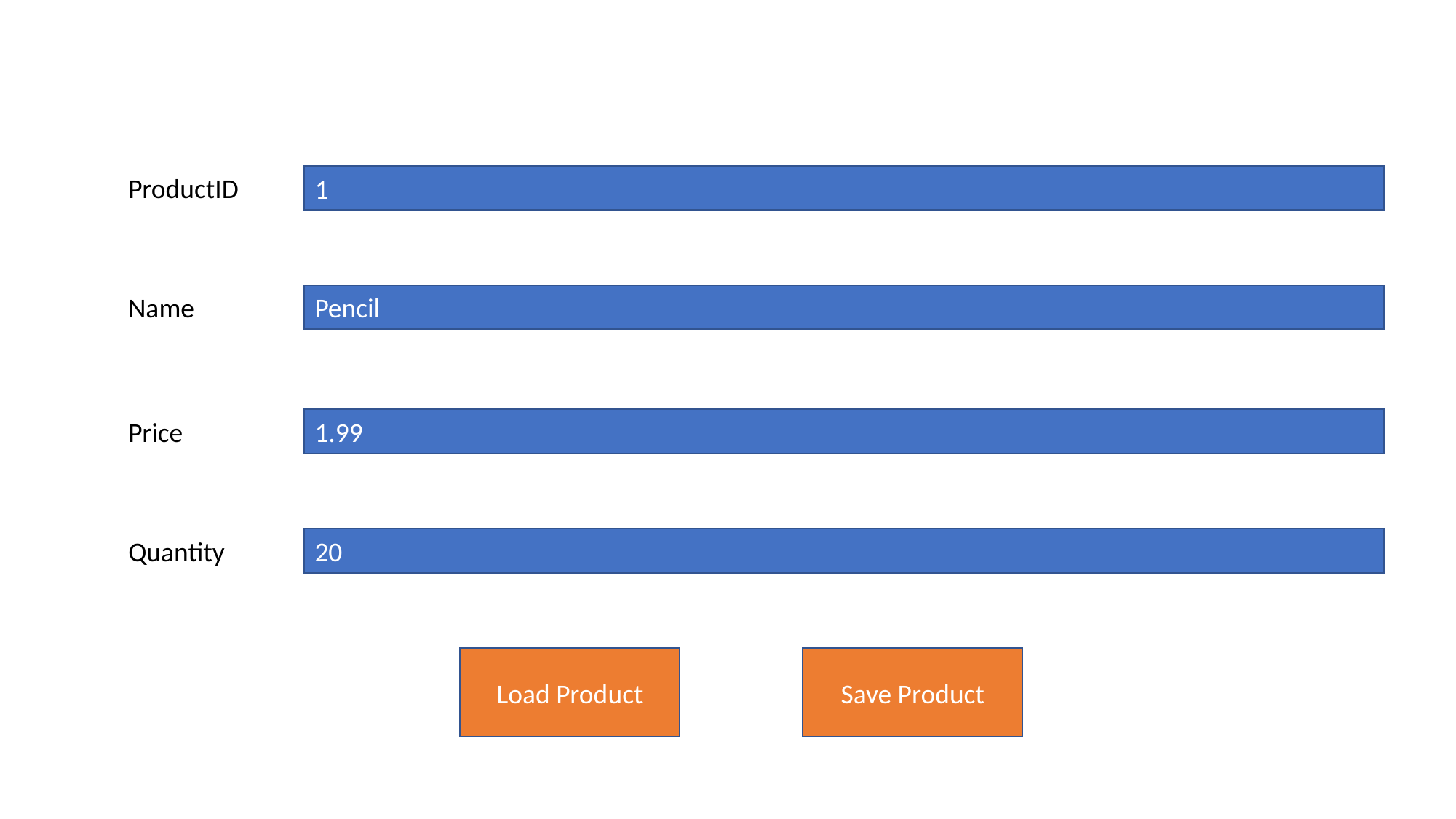

1
ProductID
Pencil
Name
1.99
Price
20
Quantity
Save Product
Load Product